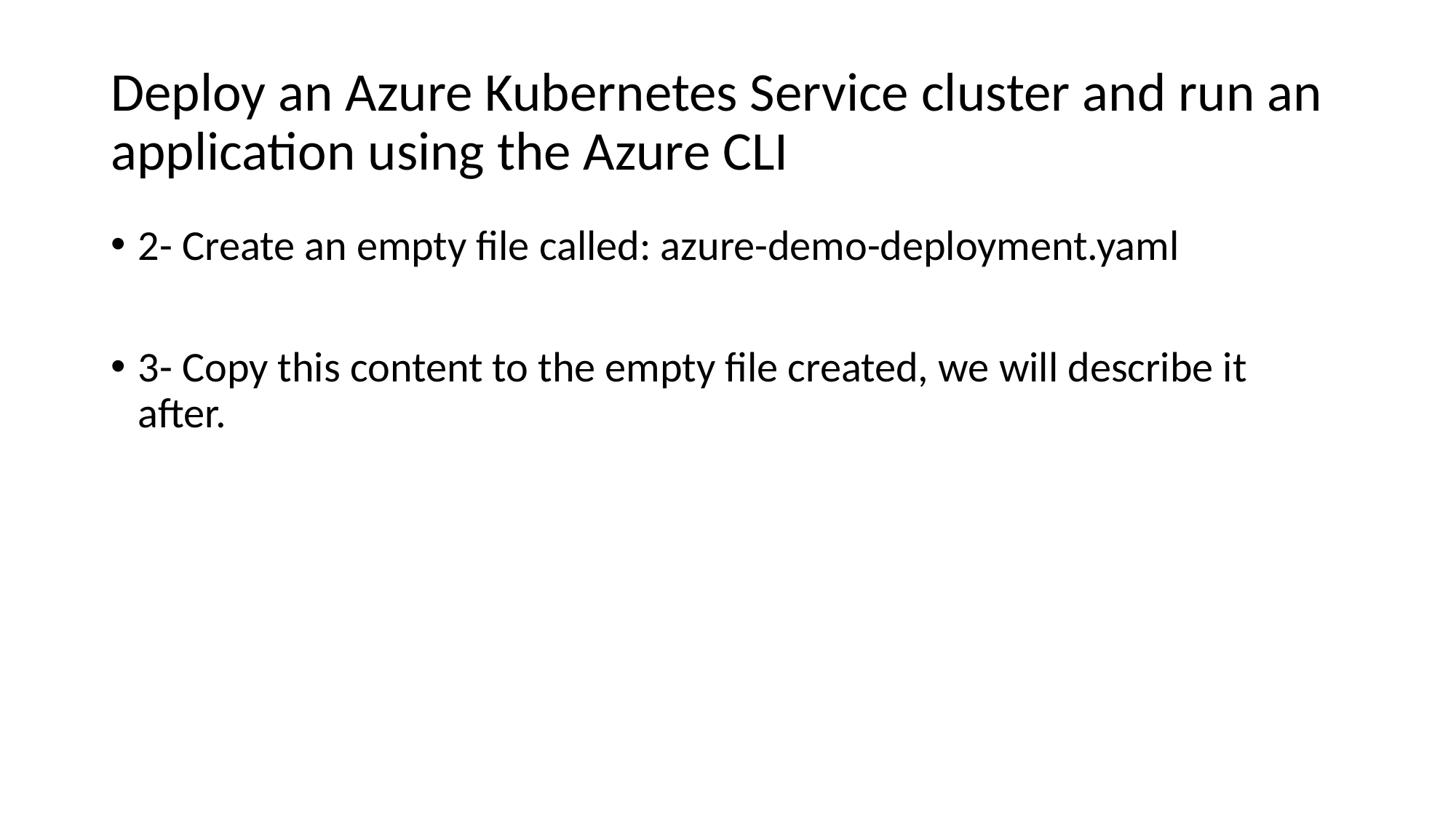

# Deploy an Azure Kubernetes Service cluster and run an application using the Azure CLI
2- Create an empty file called: azure-demo-deployment.yaml

3- Copy this content to the empty file created, we will describe it after.